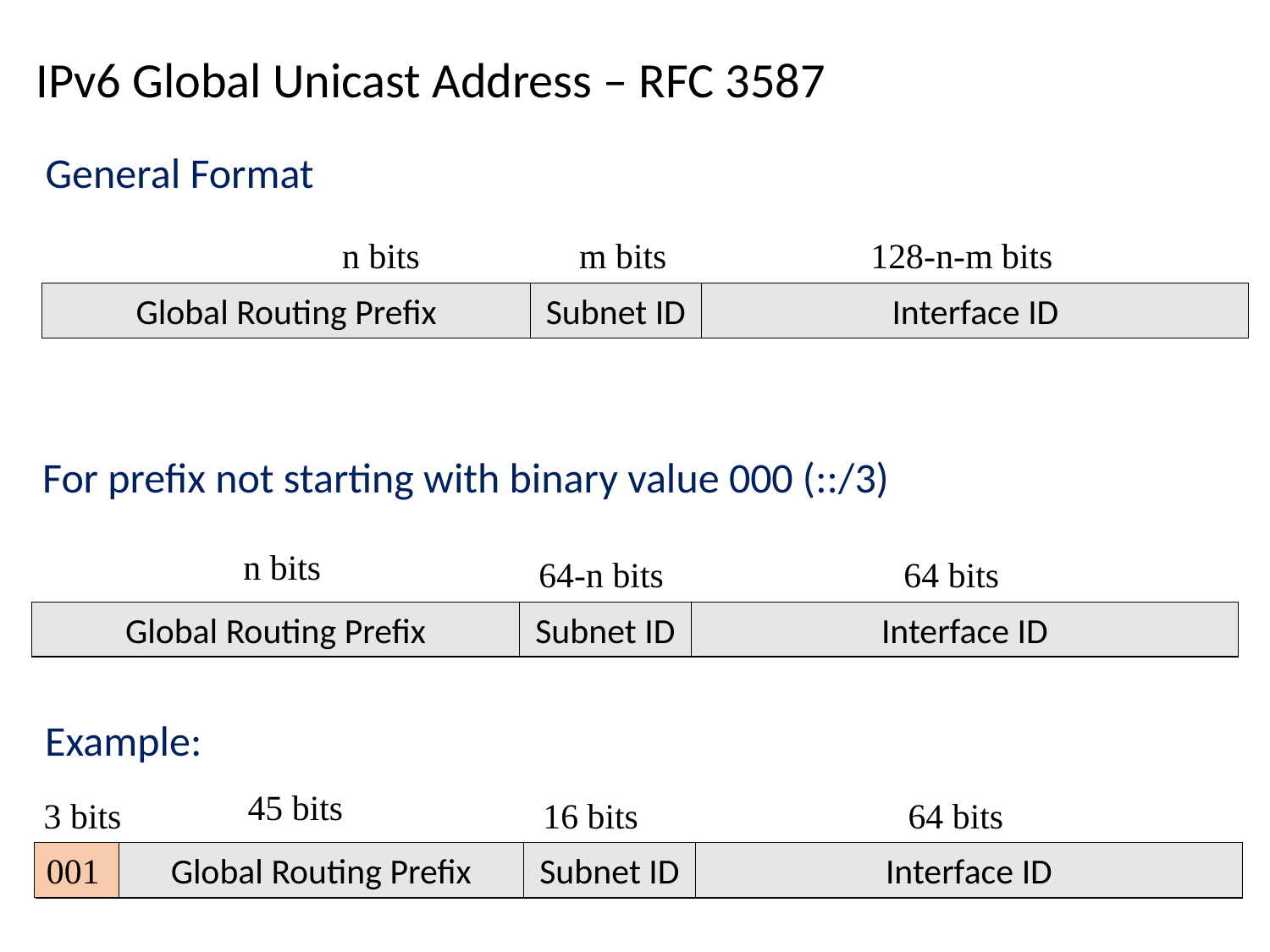

IPv6 Global Unicast Address – RFC 3587
General Format
128-n-m bits
n bits
m bits
Global Routing Prefix
Subnet ID
Interface ID

For prefix not starting with binary value 000 (::/3)
n bits
64-n bits
64 bits
Global Routing Prefix
Subnet ID
Interface ID

Example:
45 bits
3 bits
16 bits
64 bits
001
Global Routing Prefix
Subnet ID
Interface ID